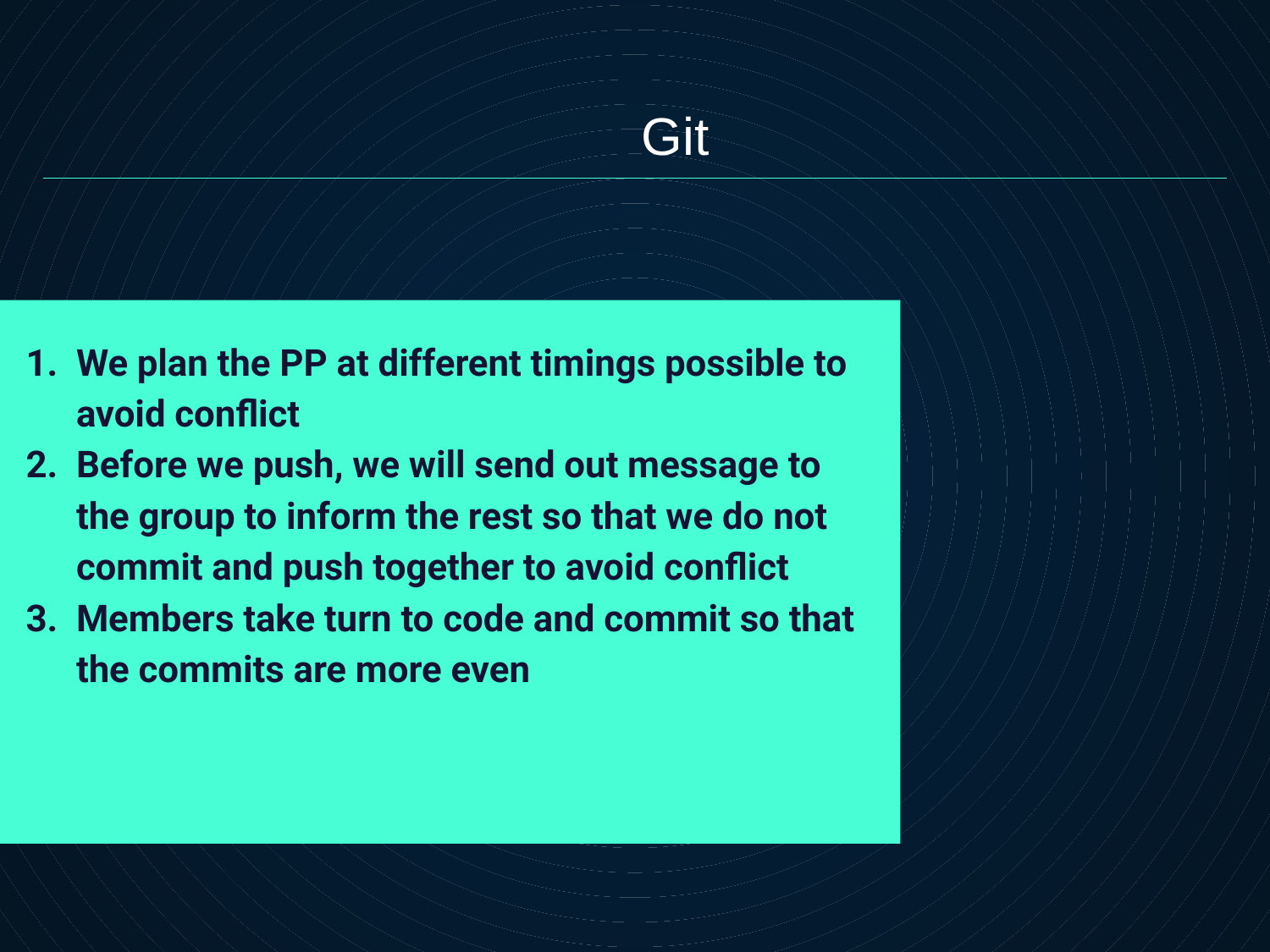

# Git
We plan the PP at different timings possible to avoid conflict
Before we push, we will send out message to the group to inform the rest so that we do not commit and push together to avoid conflict
Members take turn to code and commit so that the commits are more even